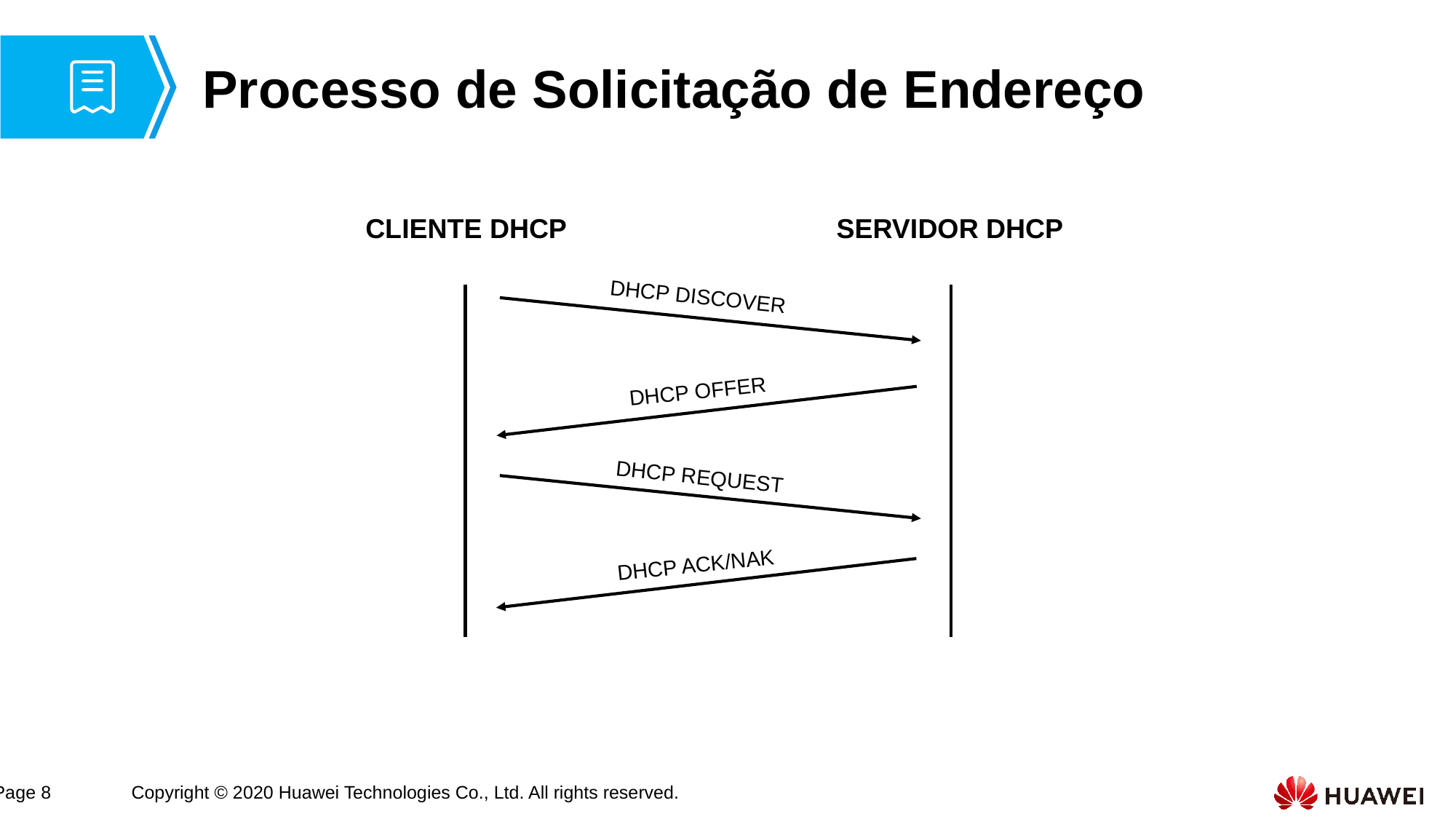

# Processo de Solicitação de Endereço

CLIENTE DHCP

SERVIDOR DHCP

DHCP DISCOVER
DHCP OFFER
DHCP REQUEST
DHCP ACK/NAK